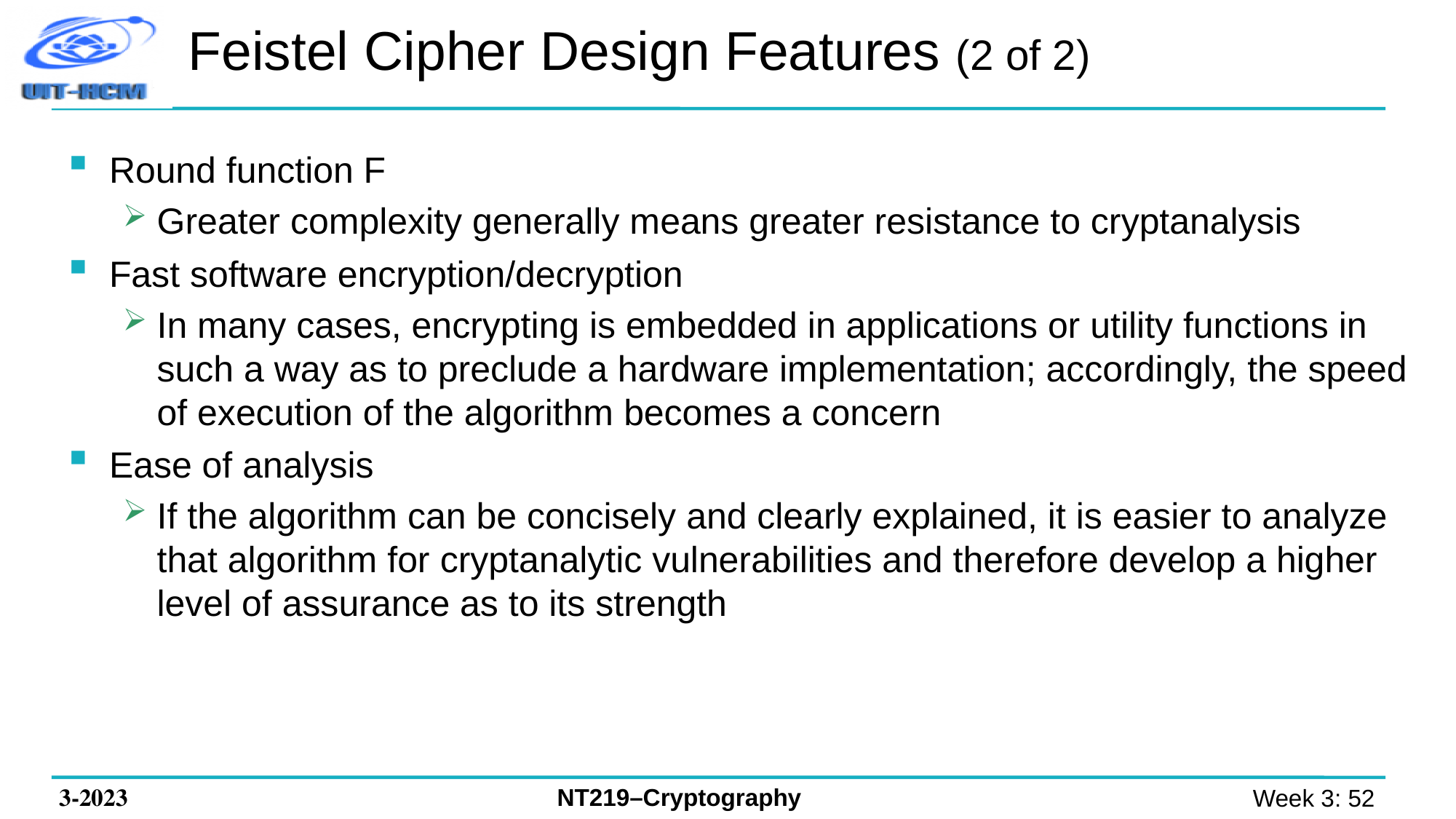

# Feistel Cipher Design Features (2 of 2)
Round function F
Greater complexity generally means greater resistance to cryptanalysis
Fast software encryption/decryption
In many cases, encrypting is embedded in applications or utility functions in such a way as to preclude a hardware implementation; accordingly, the speed of execution of the algorithm becomes a concern
Ease of analysis
If the algorithm can be concisely and clearly explained, it is easier to analyze that algorithm for cryptanalytic vulnerabilities and therefore develop a higher level of assurance as to its strength